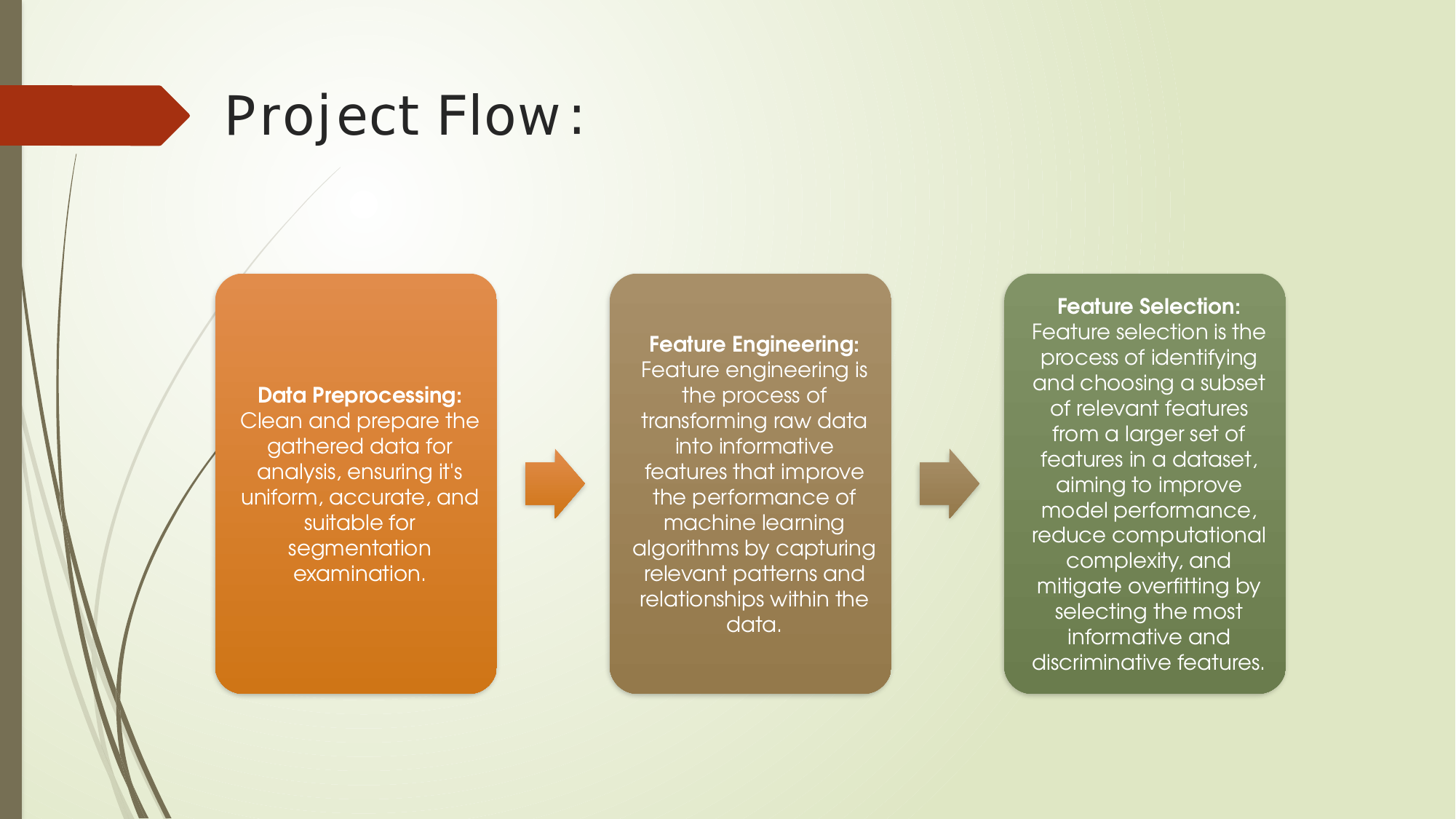

# Project Flow:
Data Preprocessing: Clean and prepare the gathered data for analysis, ensuring it's uniform, accurate, and suitable for segmentation examination.

Feature Engineering: Feature engineering is the process of transforming raw data into informative features that improve the performance of machine learning algorithms by capturing relevant patterns and relationships within the data.

Feature Selection: Feature selection is the process of identifying and choosing a subset of relevant features from a larger set of features in a dataset, aiming to improve model performance, reduce computational complexity, and mitigate overfitting by selecting the most informative and discriminative features.